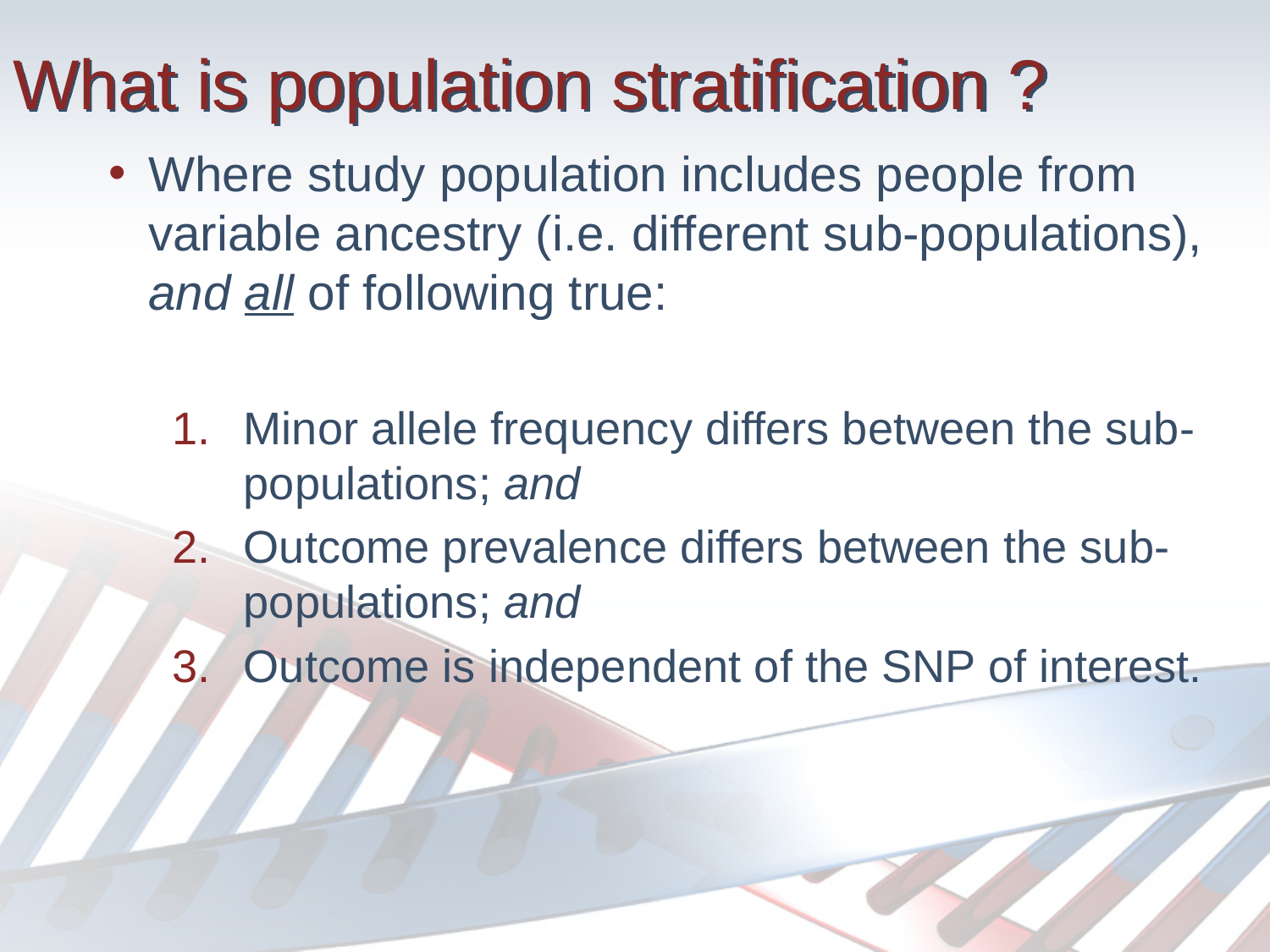

# What is population stratification ?
Where study population includes people from variable ancestry (i.e. different sub-populations), and all of following true:

Minor allele frequency differs between the sub-populations; and
Outcome prevalence differs between the sub-populations; and
Outcome is independent of the SNP of interest.